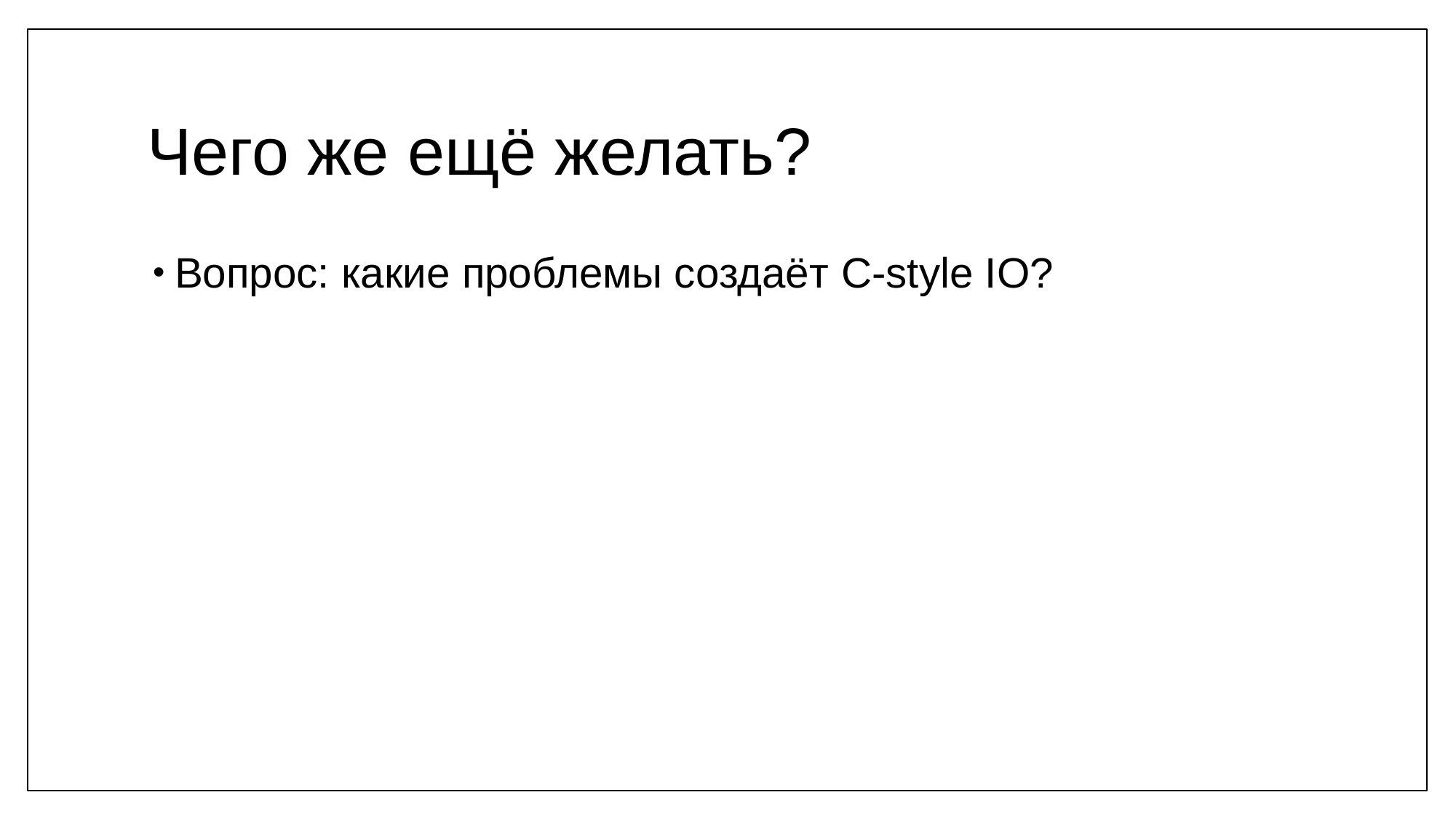

# Чего же ещё желать?
Вопрос: какие проблемы создаёт C-style IO?